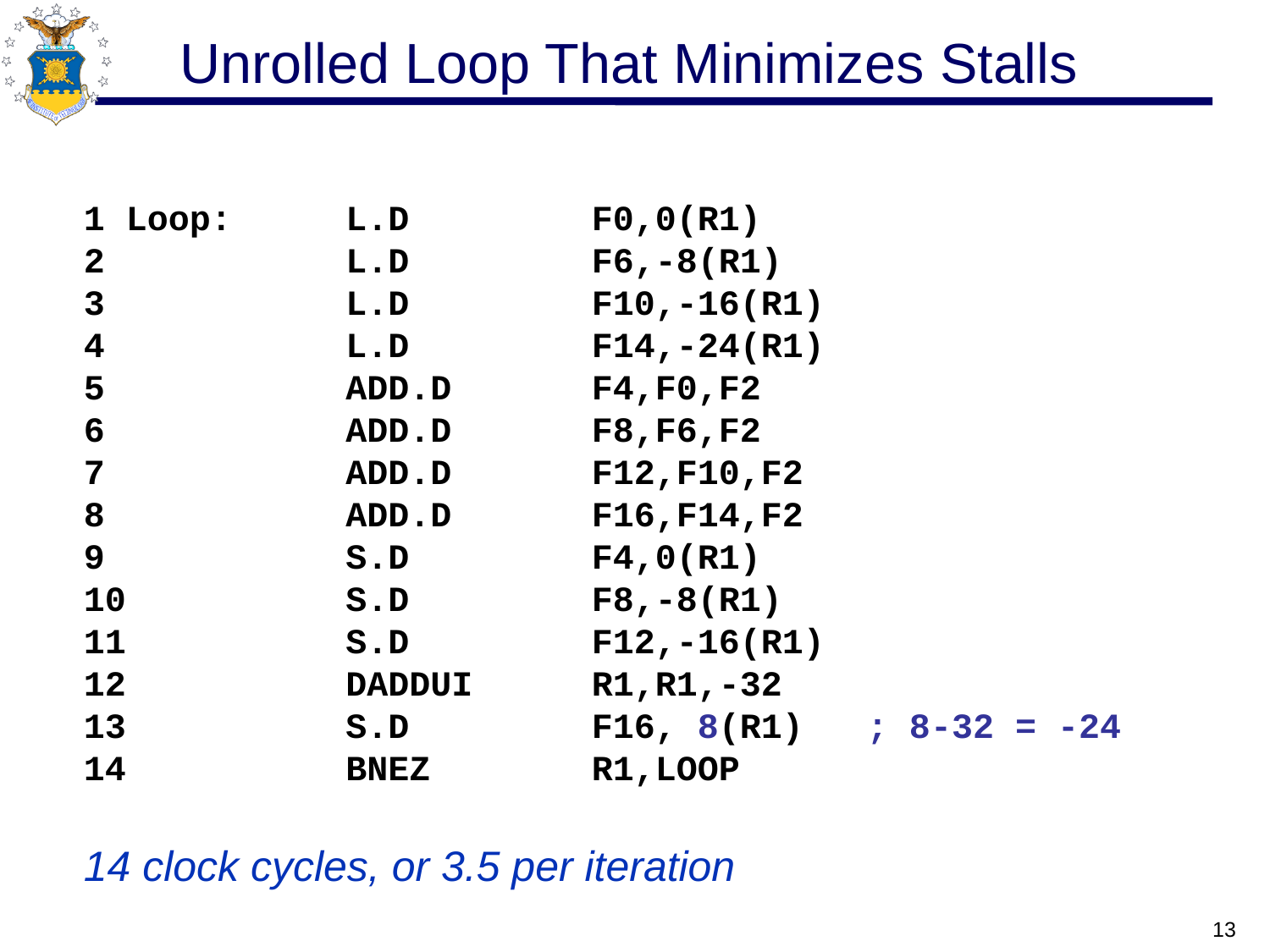

# Unrolled Loop That Minimizes Stalls

1 Loop:	L.D	F0,0(R1)
2		L.D	F6,-8(R1)
3		L.D	F10,-16(R1)
4		L.D	F14,-24(R1)
5		ADD.D	F4,F0,F2
6		ADD.D	F8,F6,F2
7		ADD.D	F12,F10,F2
8		ADD.D	F16,F14,F2
9		S.D	F4,0(R1)
10		S.D	F8,-8(R1)
11		S.D	F12,-16(R1)
12		DADDUI	R1,R1,-32
13		S.D	F16, 8(R1)	 ; 8-32 = -24
14		BNEZ	R1,LOOP

14 clock cycles, or 3.5 per iteration
13